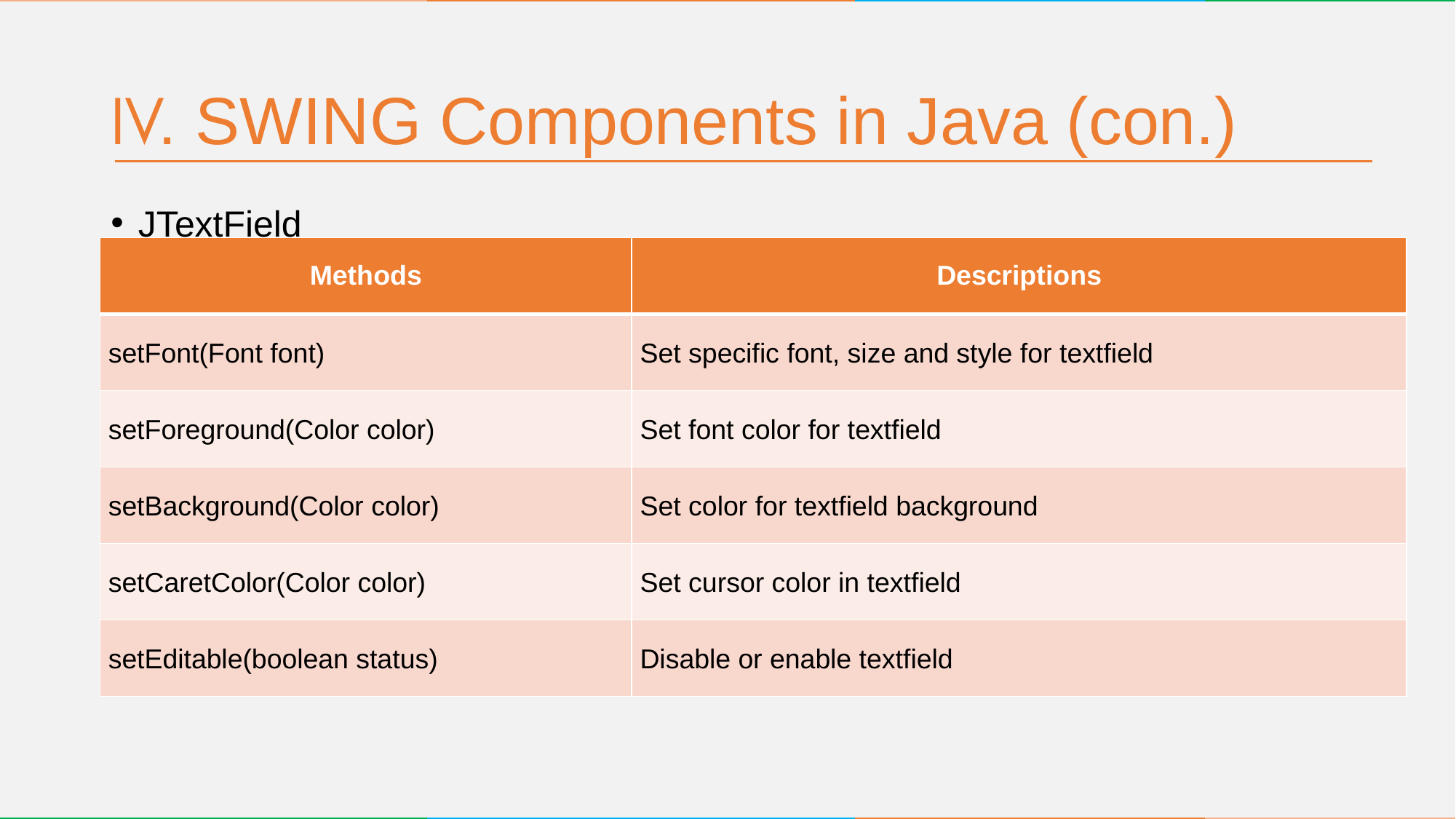

# IV. SWING Components in Java (con.)
JTextField
| Methods | Descriptions |
| --- | --- |
| setFont(Font font) | Set specific font, size and style for textfield |
| setForeground(Color color) | Set font color for textfield |
| setBackground(Color color) | Set color for textfield background |
| setCaretColor(Color color) | Set cursor color in textfield |
| setEditable(boolean status) | Disable or enable textfield |